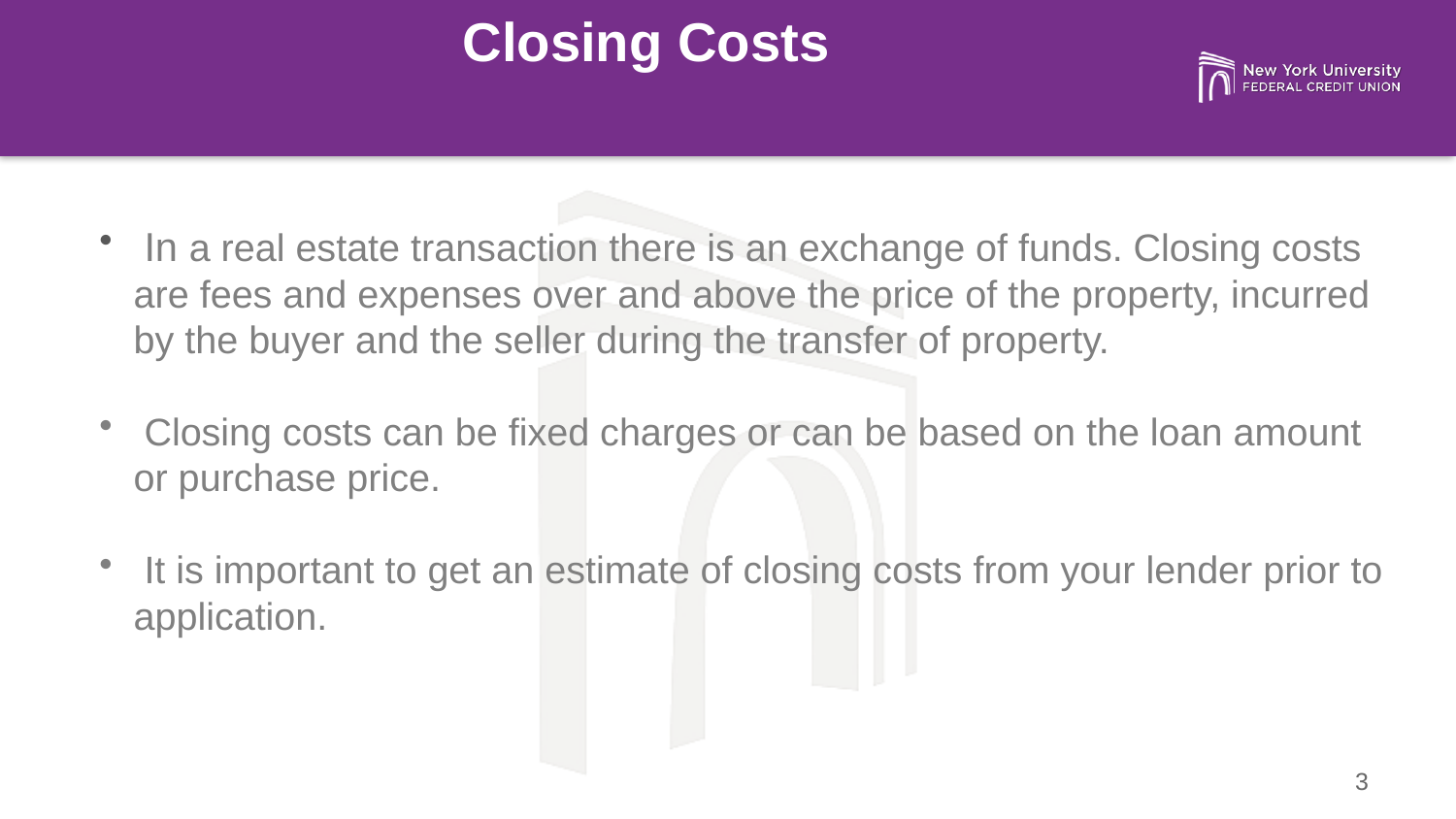

Closing Costs

 In a real estate transaction there is an exchange of funds. Closing costs are fees and expenses over and above the price of the property, incurred by the buyer and the seller during the transfer of property.

 Closing costs can be fixed charges or can be based on the loan amount or purchase price.

 It is important to get an estimate of closing costs from your lender prior to application.

3